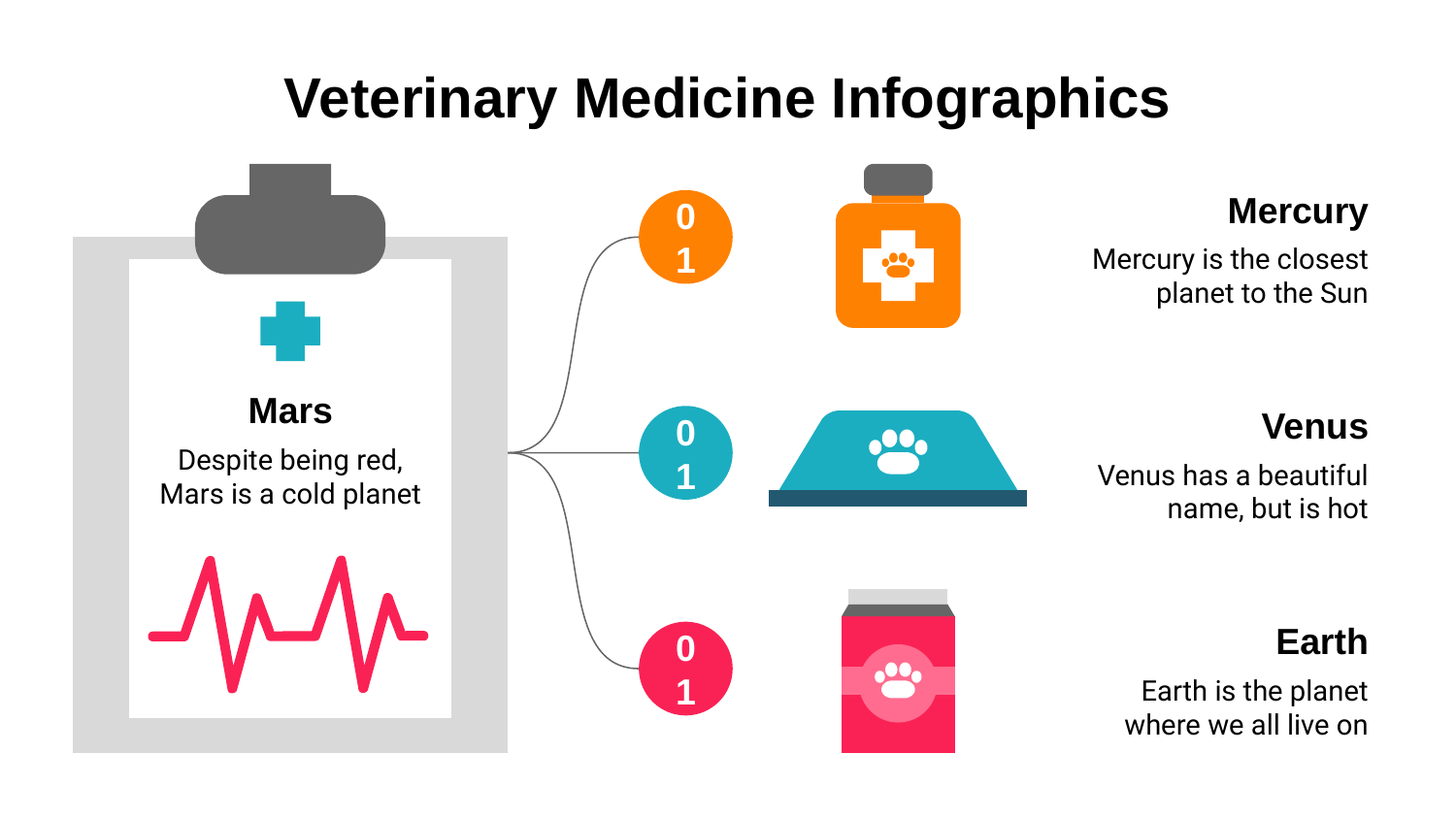

# Veterinary Medicine Infographics

Mercury
Mercury is the closest planet to the Sun
01

Mars
Despite being red, Mars is a cold planet
Venus
Venus has a beautiful name, but is hot
01

Earth
Earth is the planet where we all live on
01